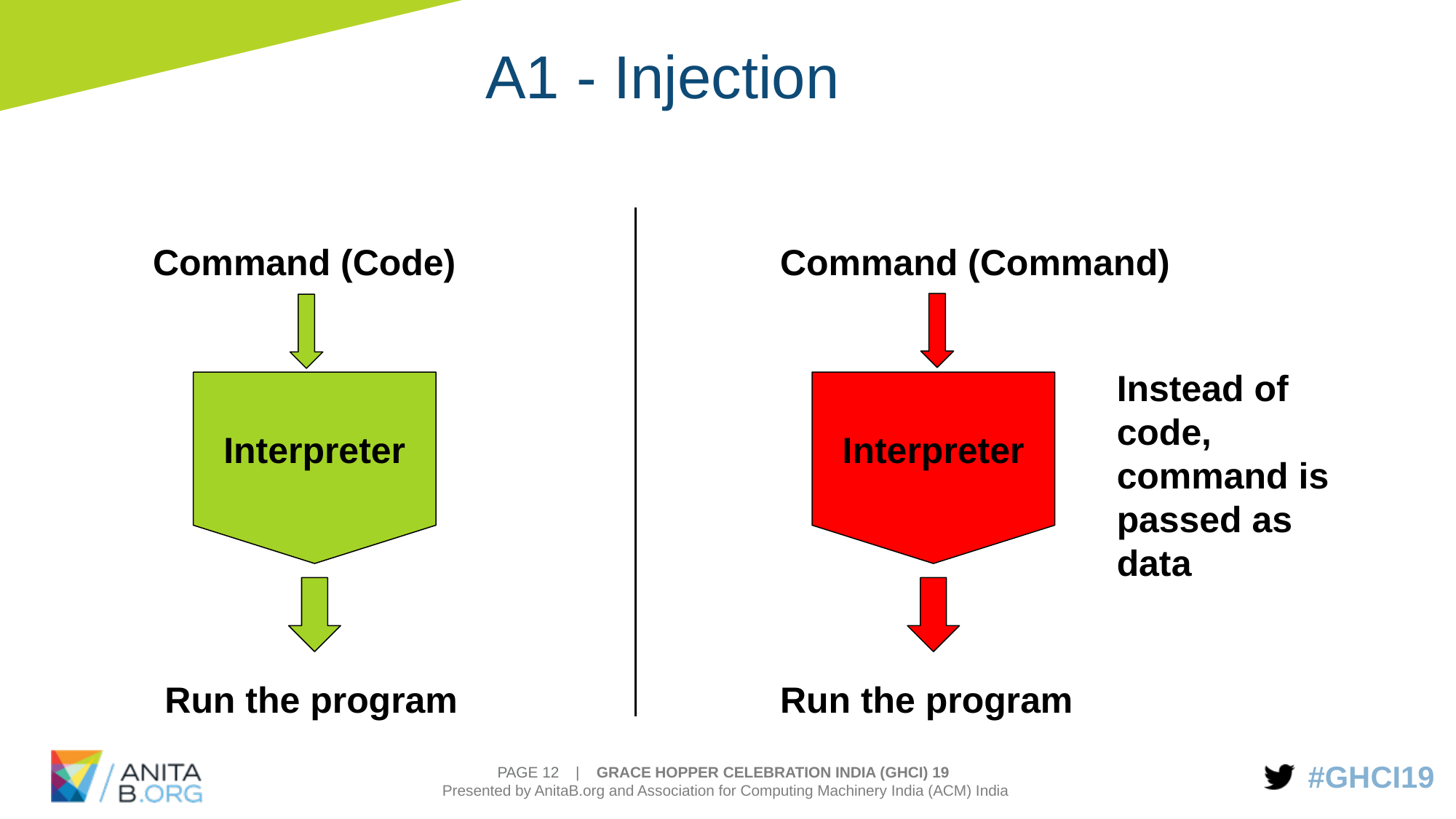

# A1 - Injection
Command (Code)
Command (Command)

Instead of code, command is passed as data
Interpreter
Interpreter

Run the program
Run the program